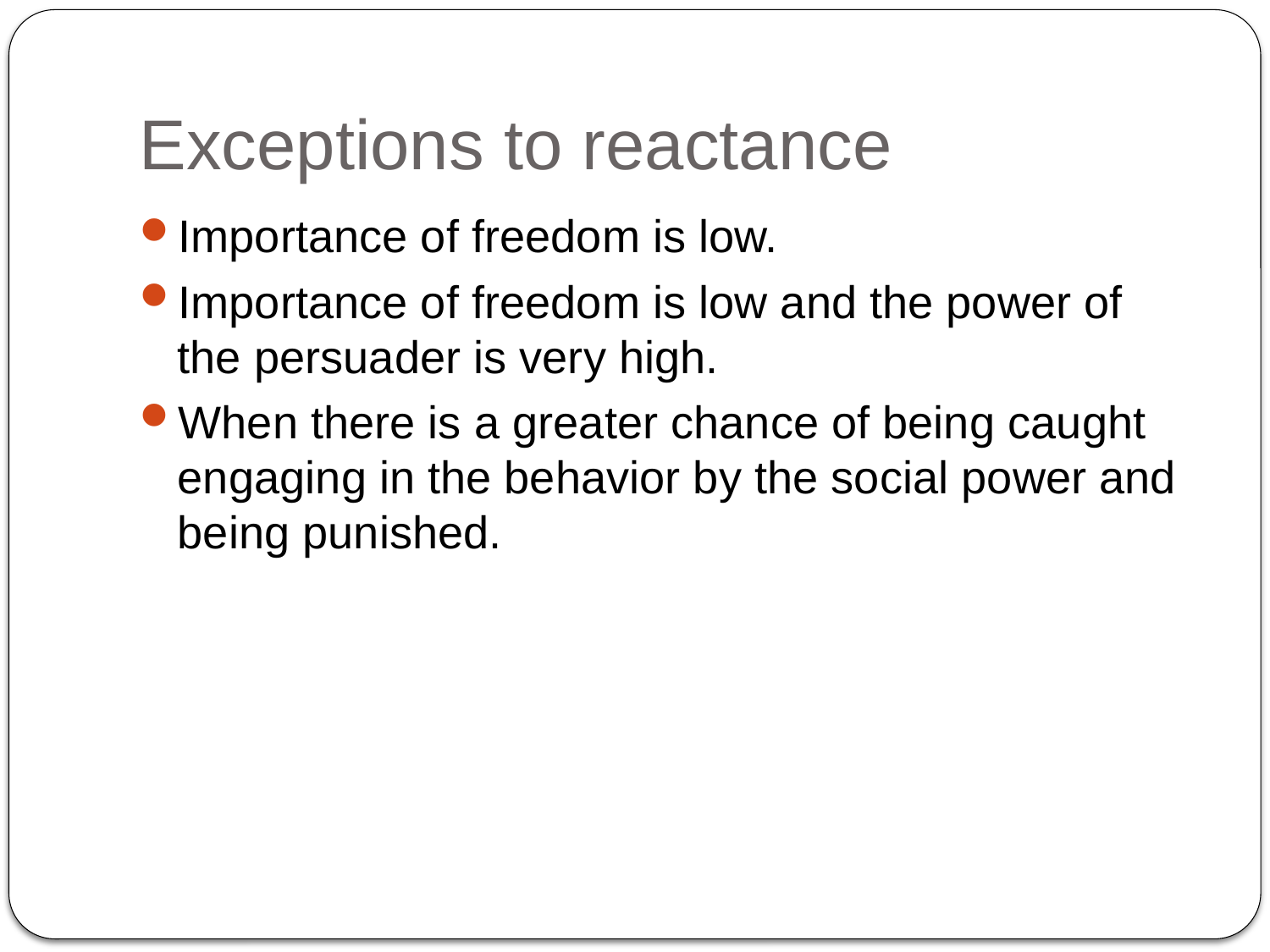

# Exceptions to reactance
Importance of freedom is low.
Importance of freedom is low and the power of the persuader is very high.
When there is a greater chance of being caught engaging in the behavior by the social power and being punished.